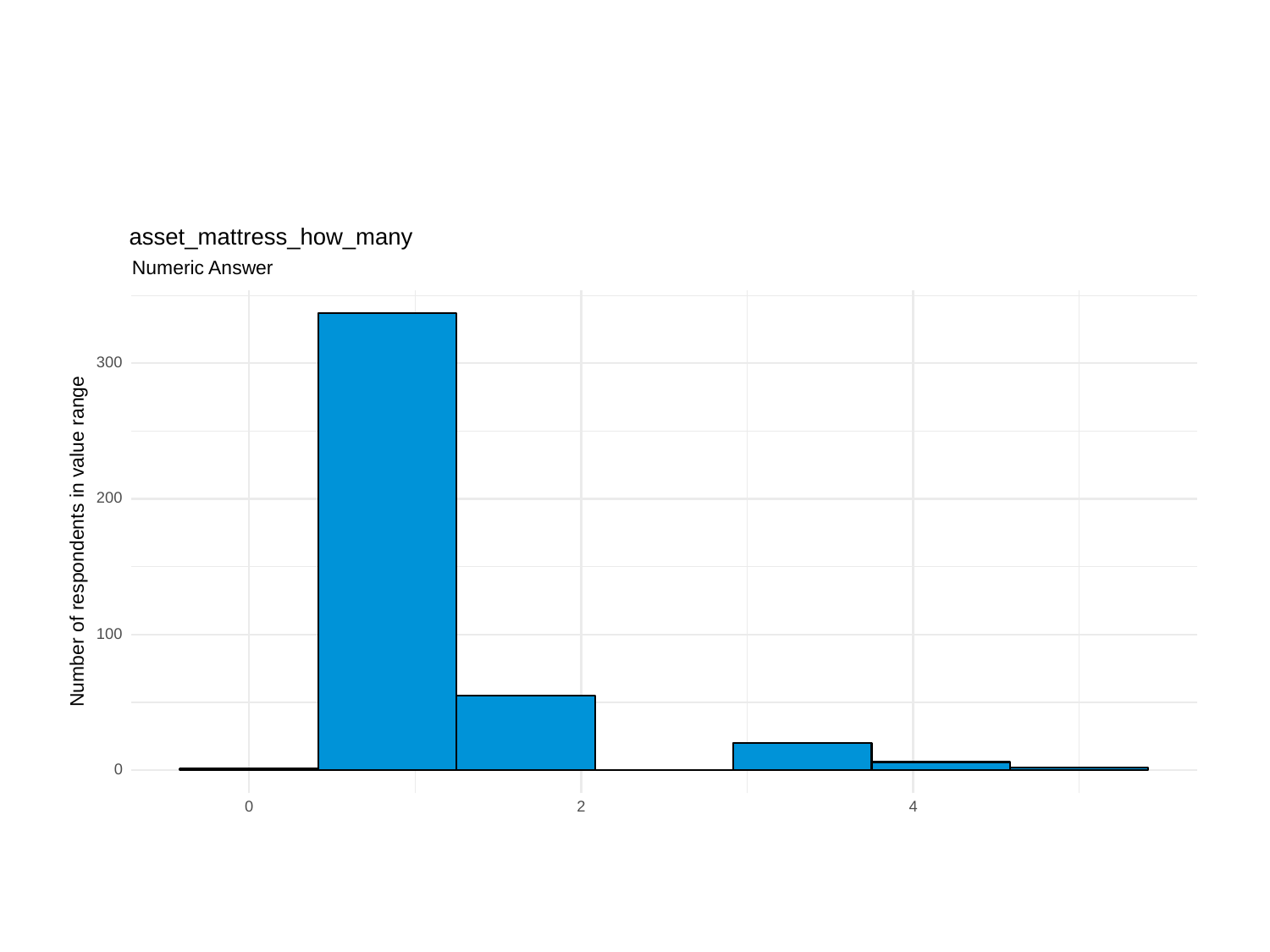

asset_mattress_how_many
Numeric Answer

300

200

Number of respondents in value range

100

0

0
2
4